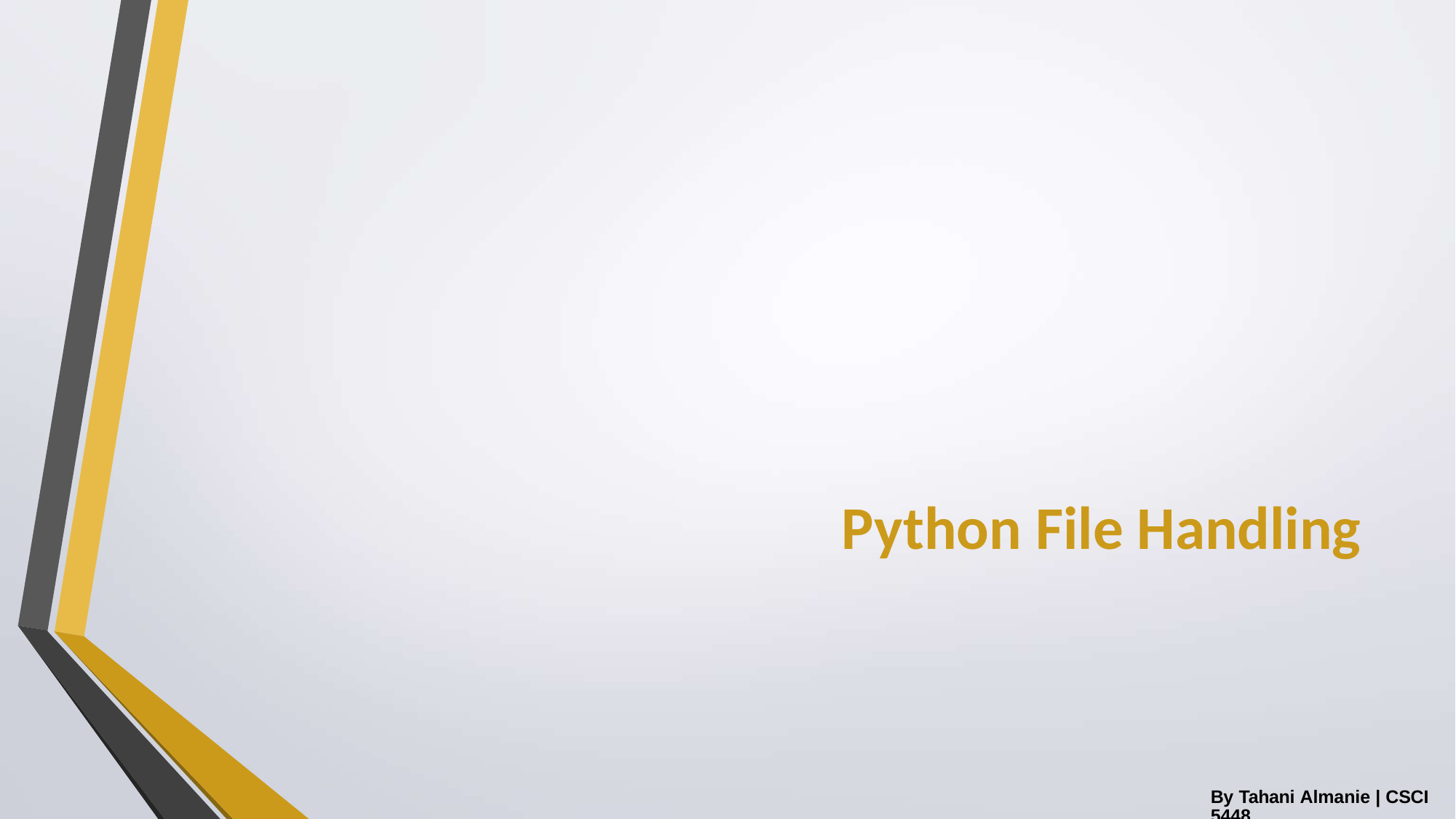

Python File Handling
By Tahani Almanie | CSCI 5448